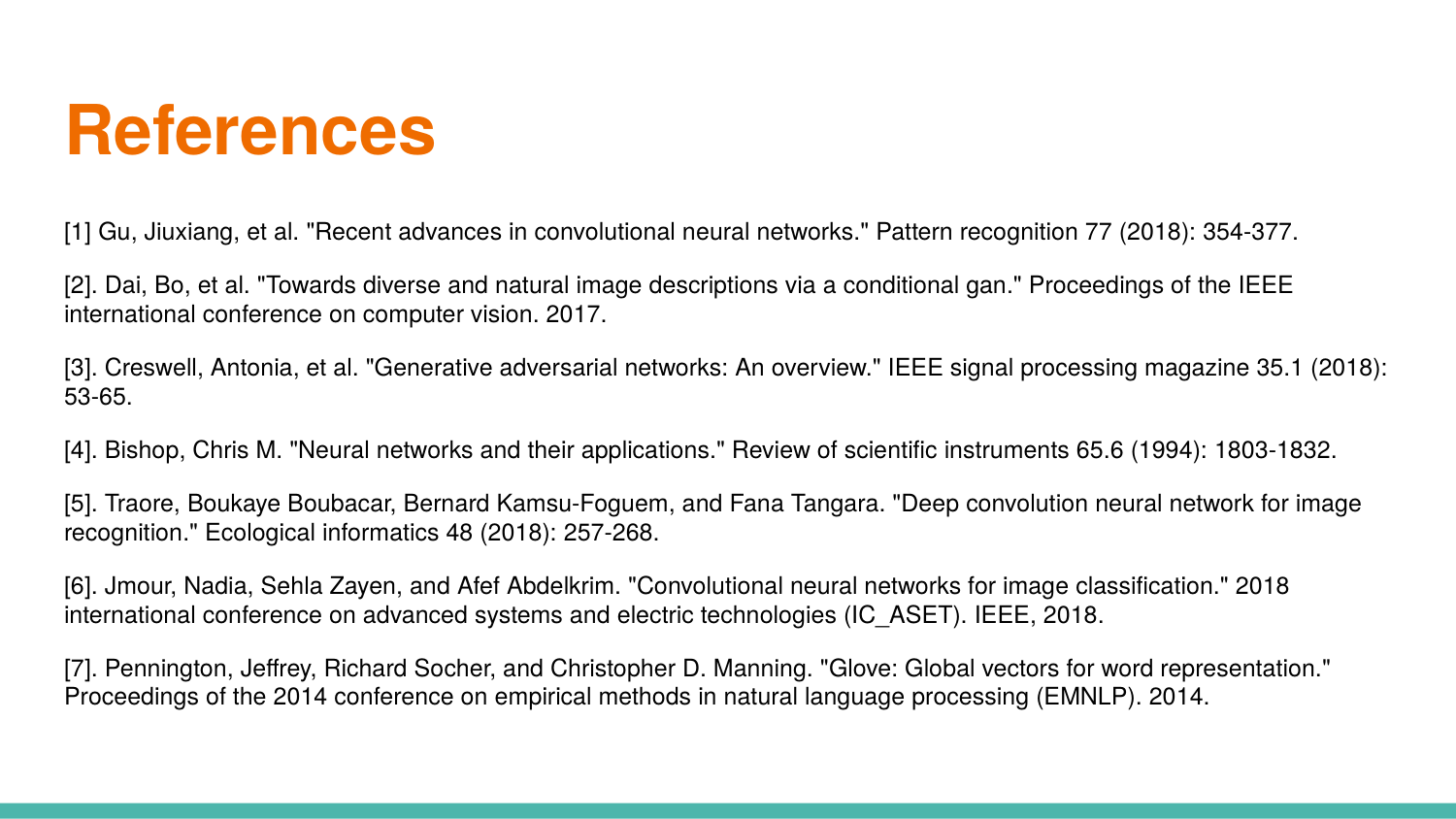

# References

[1] Gu, Jiuxiang, et al. "Recent advances in convolutional neural networks." Pattern recognition 77 (2018): 354-377.
[2]. Dai, Bo, et al. "Towards diverse and natural image descriptions via a conditional gan." Proceedings of the IEEE international conference on computer vision. 2017.
[3]. Creswell, Antonia, et al. "Generative adversarial networks: An overview." IEEE signal processing magazine 35.1 (2018): 53-65.
[4]. Bishop, Chris M. "Neural networks and their applications." Review of scientific instruments 65.6 (1994): 1803-1832.
[5]. Traore, Boukaye Boubacar, Bernard Kamsu-Foguem, and Fana Tangara. "Deep convolution neural network for image recognition." Ecological informatics 48 (2018): 257-268.
[6]. Jmour, Nadia, Sehla Zayen, and Afef Abdelkrim. "Convolutional neural networks for image classification." 2018 international conference on advanced systems and electric technologies (IC_ASET). IEEE, 2018.
[7]. Pennington, Jeffrey, Richard Socher, and Christopher D. Manning. "Glove: Global vectors for word representation." Proceedings of the 2014 conference on empirical methods in natural language processing (EMNLP). 2014.